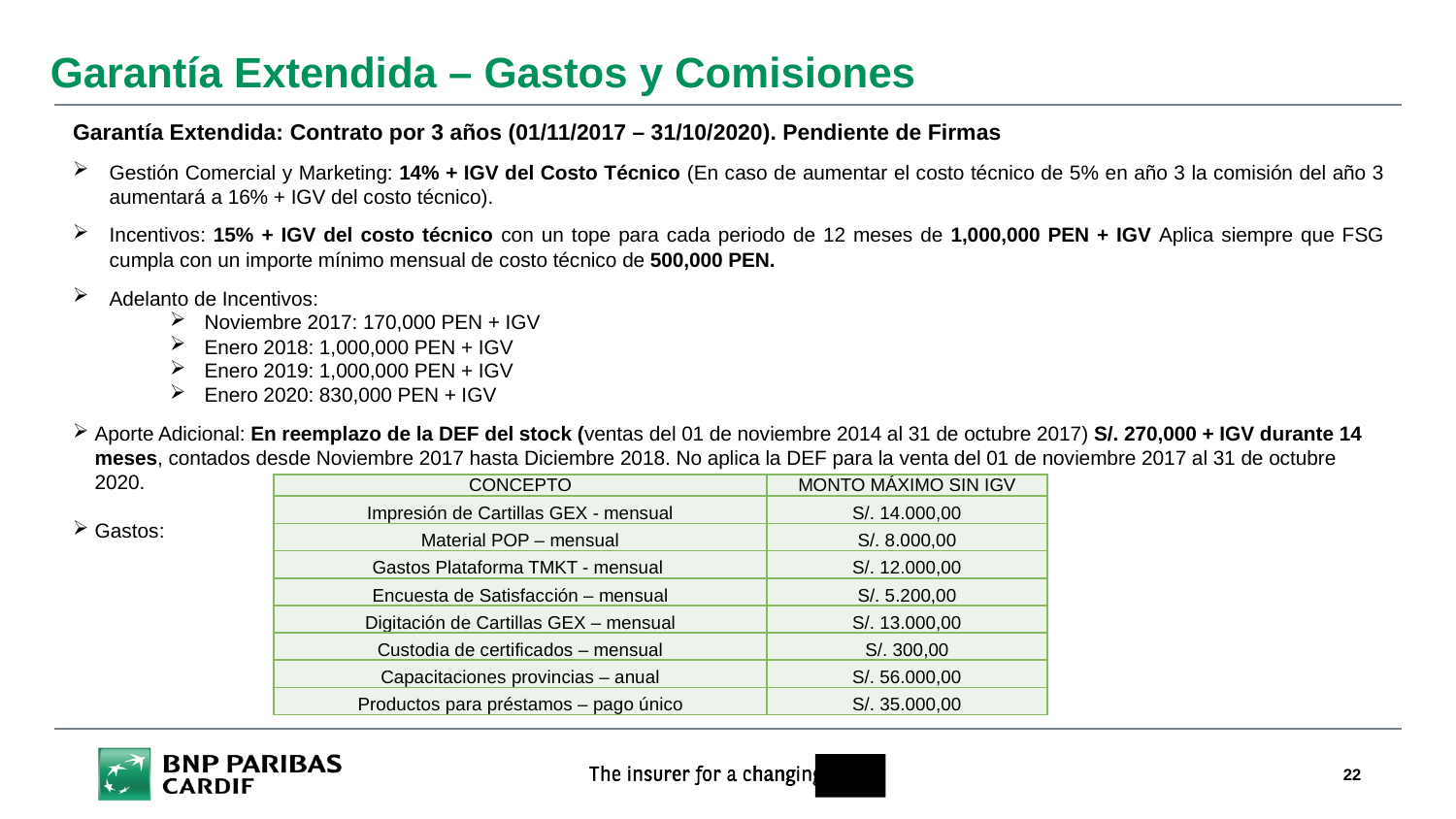

Garantía Extendida – Gastos y Comisiones
Garantía Extendida: Contrato por 3 años (01/11/2017 – 31/10/2020). Pendiente de Firmas

Gestión Comercial y Marketing: 14% + IGV del Costo Técnico (En caso de aumentar el costo técnico de 5% en año 3 la comisión del año 3 aumentará a 16% + IGV del costo técnico).

Incentivos: 15% + IGV del costo técnico con un tope para cada periodo de 12 meses de 1,000,000 PEN + IGV Aplica siempre que FSG cumpla con un importe mínimo mensual de costo técnico de 500,000 PEN.

Adelanto de Incentivos:
Noviembre 2017: 170,000 PEN + IGV
Enero 2018: 1,000,000 PEN + IGV
Enero 2019: 1,000,000 PEN + IGV
Enero 2020: 830,000 PEN + IGV

Aporte Adicional: En reemplazo de la DEF del stock (ventas del 01 de noviembre 2014 al 31 de octubre 2017) S/. 270,000 + IGV durante 14 meses, contados desde Noviembre 2017 hasta Diciembre 2018. No aplica la DEF para la venta del 01 de noviembre 2017 al 31 de octubre 2020.

Gastos:
| CONCEPTO | MONTO MÁXIMO SIN IGV |
| --- | --- |
| Impresión de Cartillas GEX - mensual | S/. 14.000,00 |
| Material POP – mensual | S/. 8.000,00 |
| Gastos Plataforma TMKT - mensual | S/. 12.000,00 |
| Encuesta de Satisfacción – mensual | S/. 5.200,00 |
| Digitación de Cartillas GEX – mensual | S/. 13.000,00 |
| Custodia de certificados – mensual | S/. 300,00 |
| Capacitaciones provincias – anual | S/. 56.000,00 |
| Productos para préstamos – pago único | S/. 35.000,00 |

22